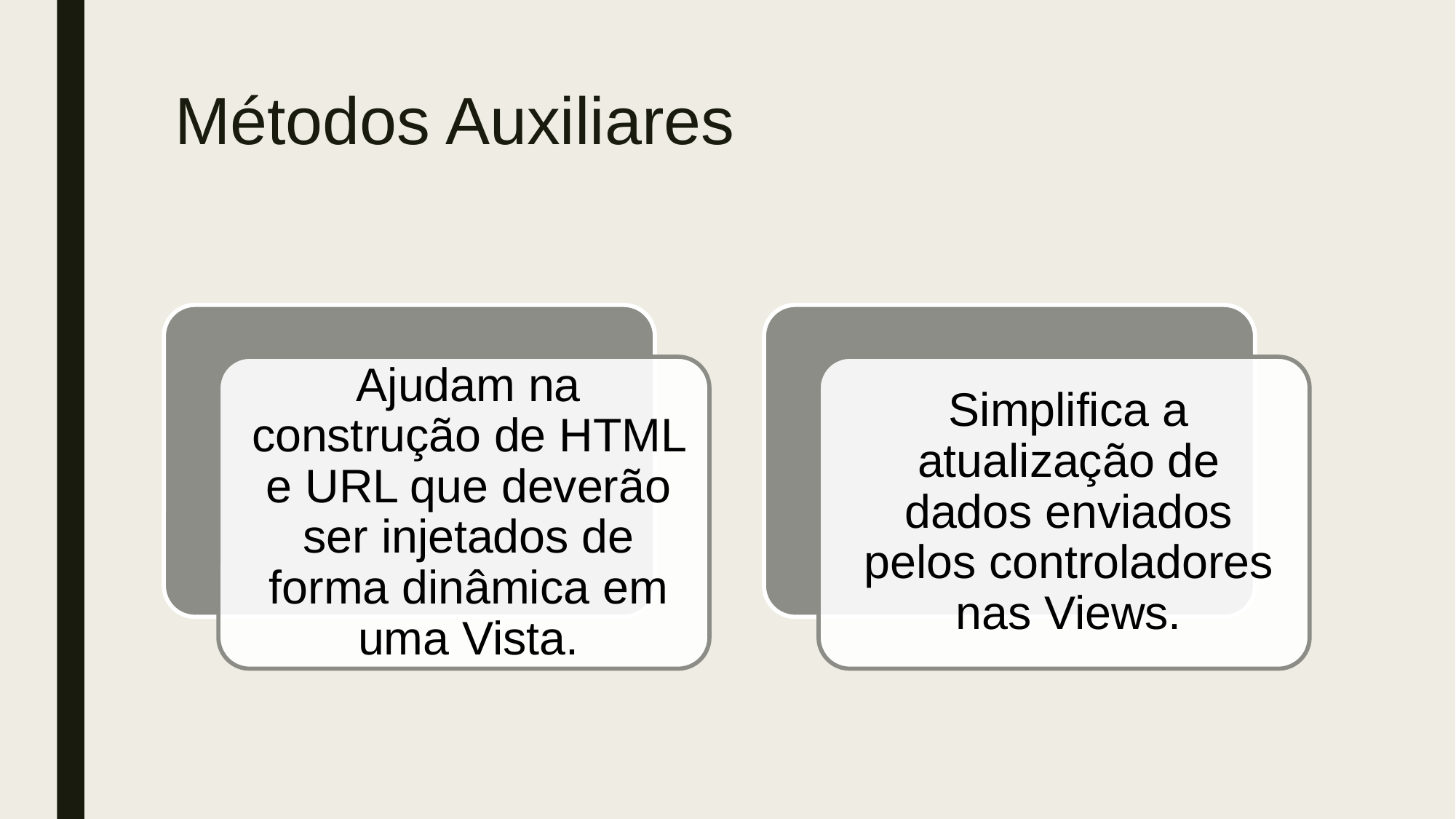

# Métodos Auxiliares
Ajudam na construção de HTML e URL que deverão ser injetados de forma dinâmica em uma Vista.
Simplifica a atualização de dados enviados pelos controladores nas Views.